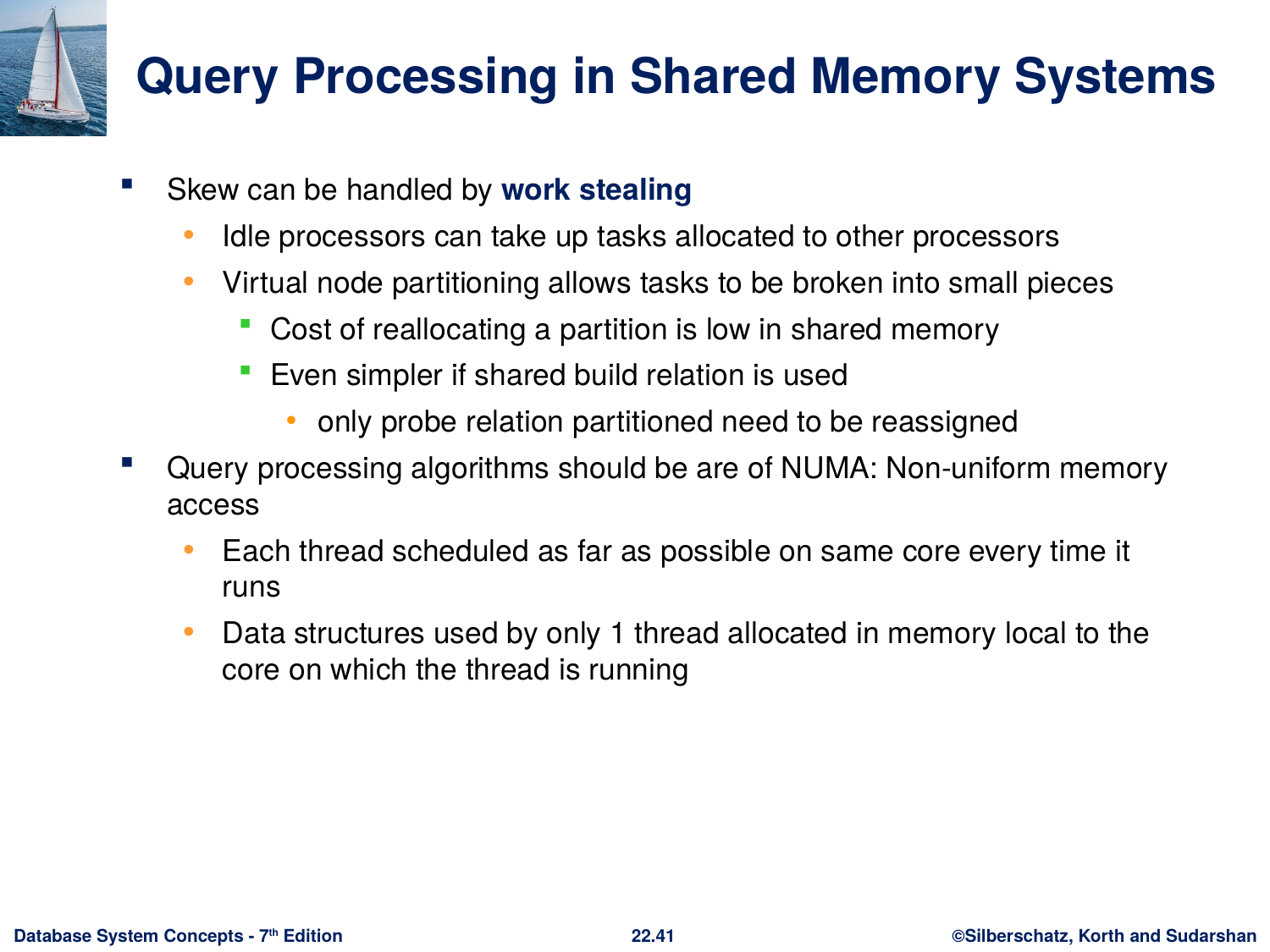

# Query Processing in Shared Memory Systems
Skew can be handled by work stealing
Idle processors can take up tasks allocated to other processors
Virtual node partitioning allows tasks to be broken into small pieces
Cost of reallocating a partition is low in shared memory
Even simpler if shared build relation is used
only probe relation partitioned need to be reassigned
Query processing algorithms should be are of NUMA: Non-uniform memory access
Each thread scheduled as far as possible on same core every time it runs
Data structures used by only 1 thread allocated in memory local to the core on which the thread is running